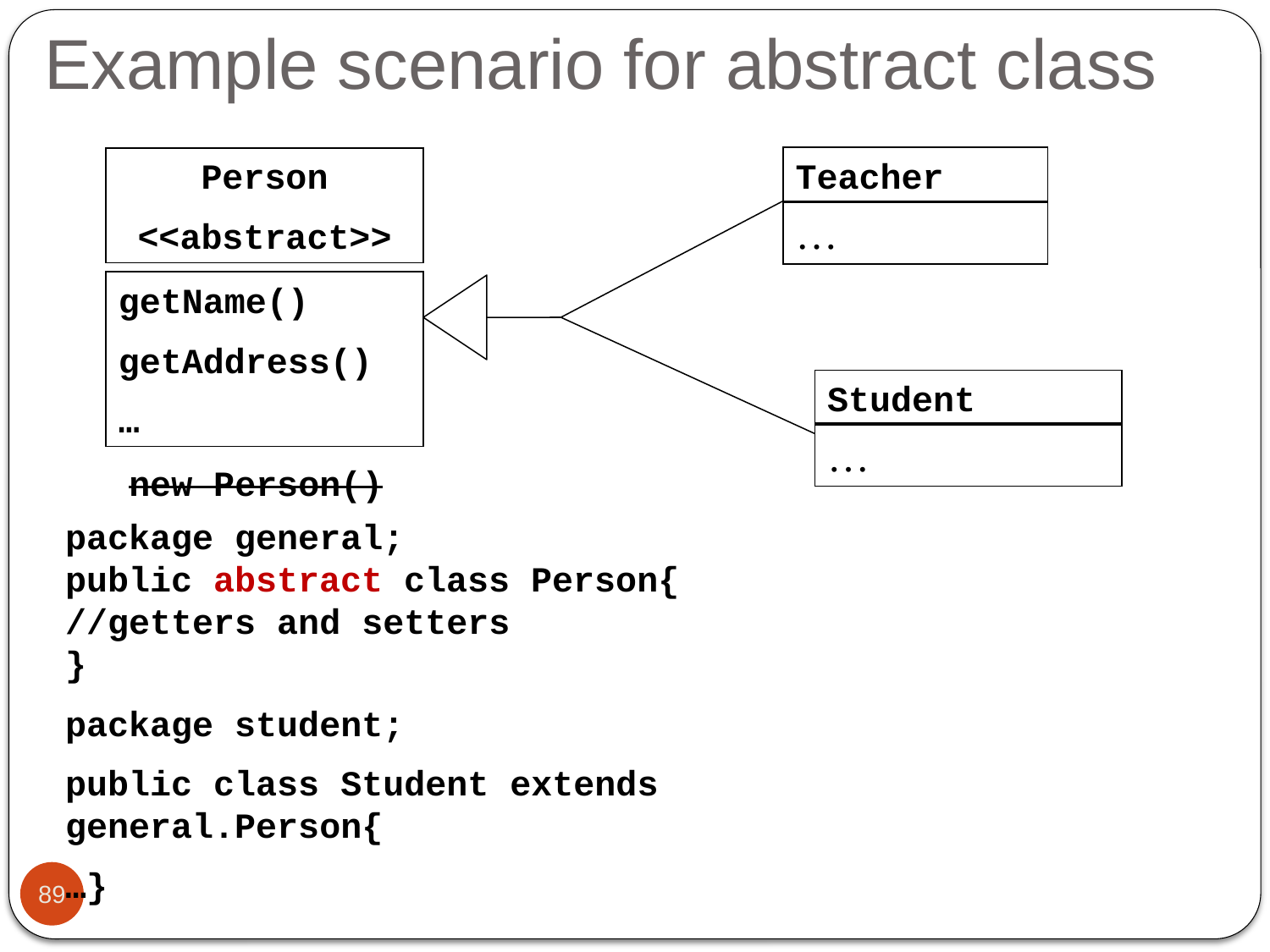

# Example scenario for abstract class
Teacher
Person
<<abstract>>
…
getName()
getAddress()
…

Student
…
new Person()
package general;
public abstract class Person{
//getters and setters
}
package student;
public class Student extends general.Person{
…}
89